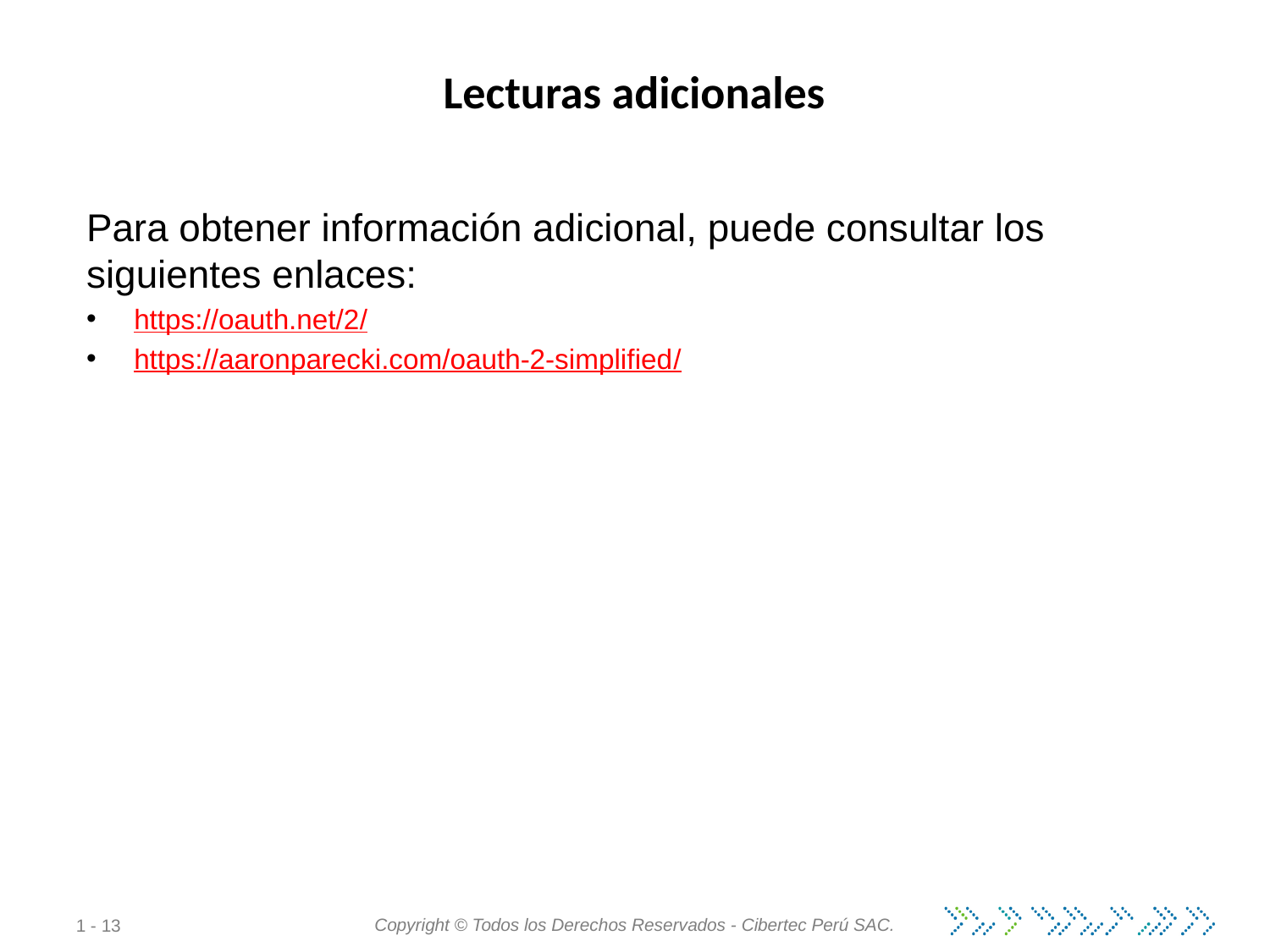

# Lecturas adicionales
Para obtener información adicional, puede consultar los siguientes enlaces:
https://oauth.net/2/
https://aaronparecki.com/oauth-2-simplified/